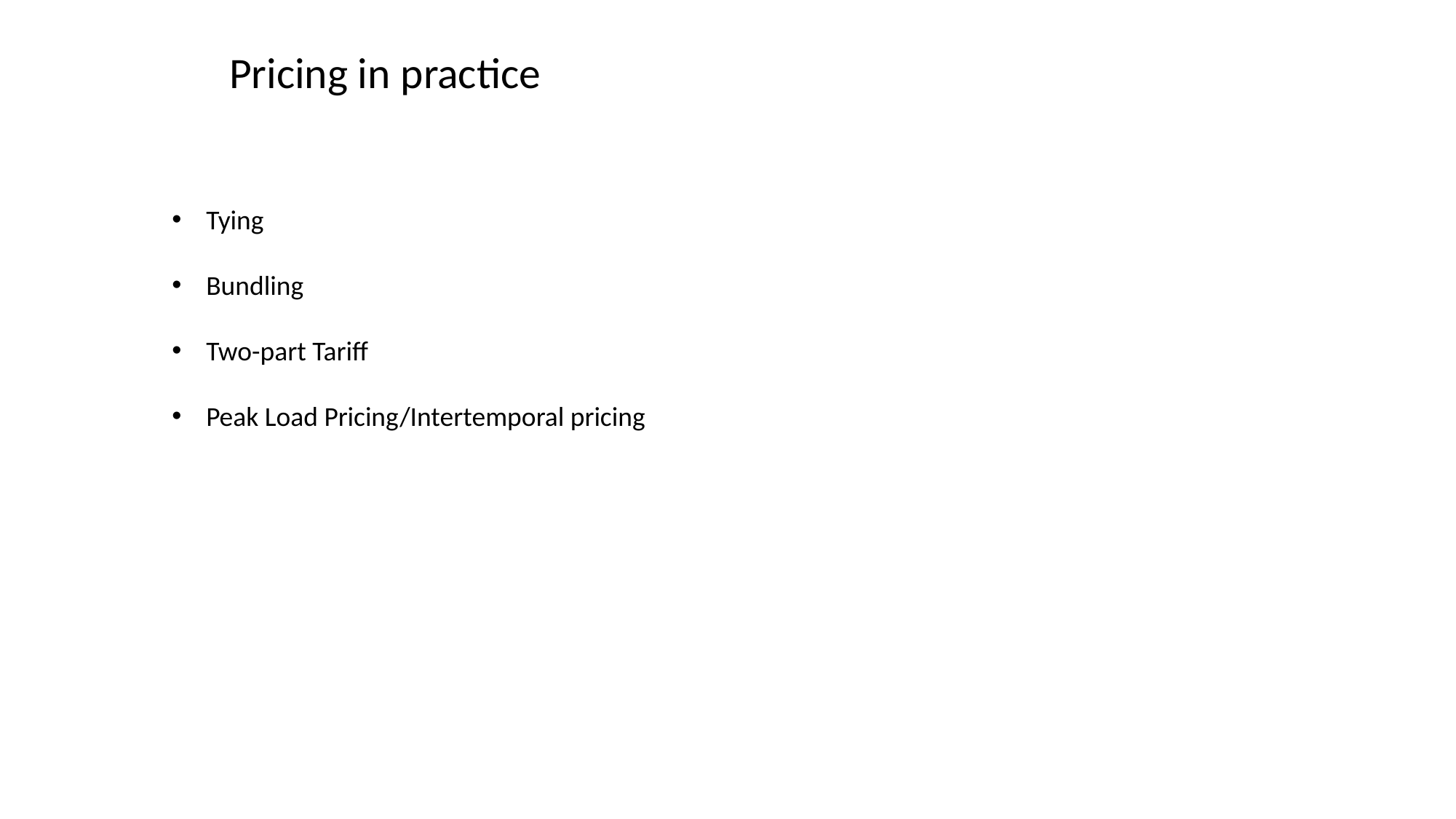

# Pricing in practice
Tying

Bundling

Two-part Tariff

Peak Load Pricing/Intertemporal pricing